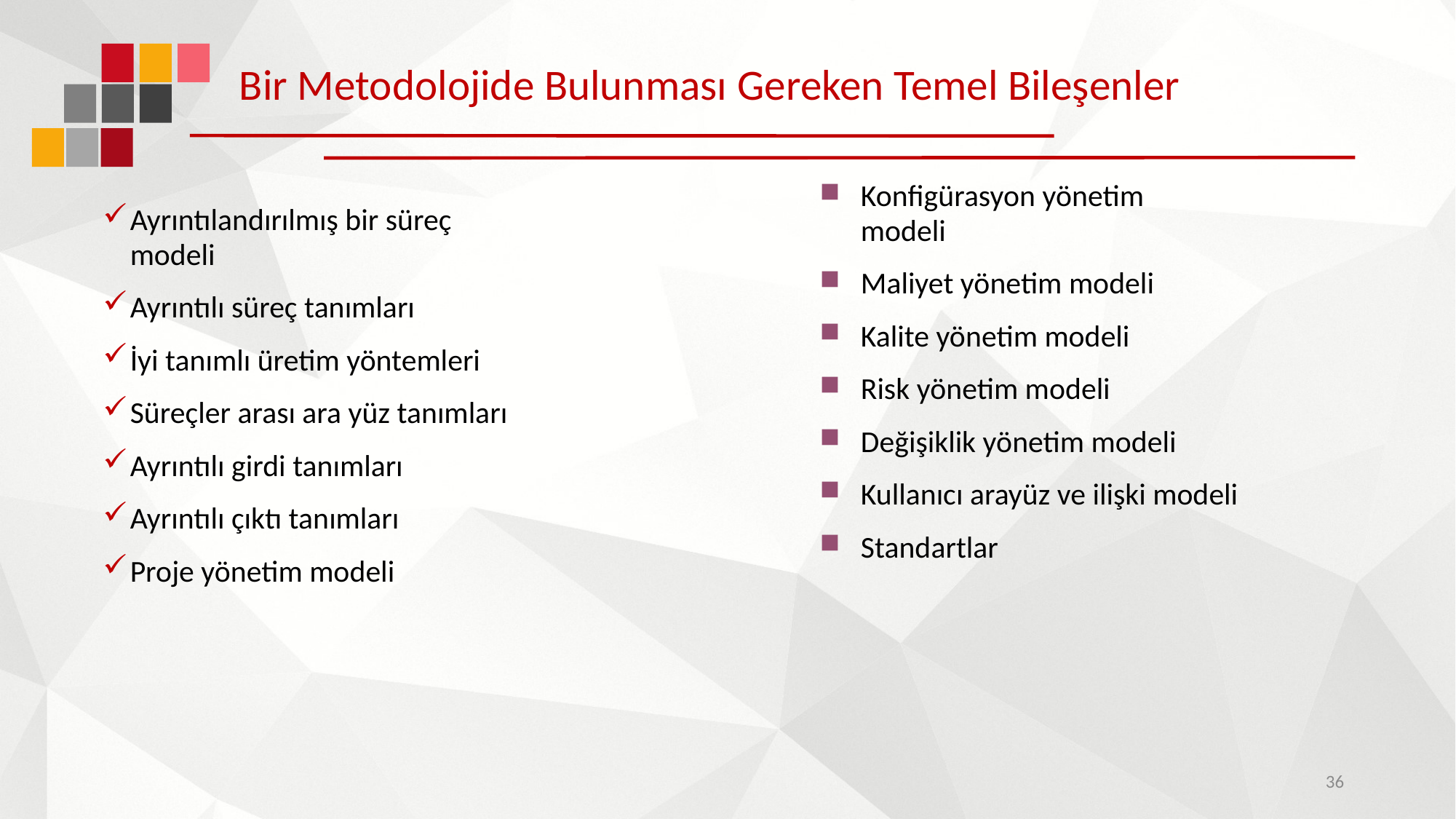

# Bir Metodolojide Bulunması Gereken Temel Bileşenler
Konfigürasyon yönetim
	modeli
Maliyet yönetim modeli
Kalite yönetim modeli
Risk yönetim modeli
Değişiklik yönetim modeli
Kullanıcı arayüz ve ilişki modeli
Standartlar
Ayrıntılandırılmış bir süreç
	modeli
Ayrıntılı süreç tanımları
İyi tanımlı üretim yöntemleri
Süreçler arası ara yüz tanımları
Ayrıntılı girdi tanımları
Ayrıntılı çıktı tanımları
Proje yönetim modeli

36